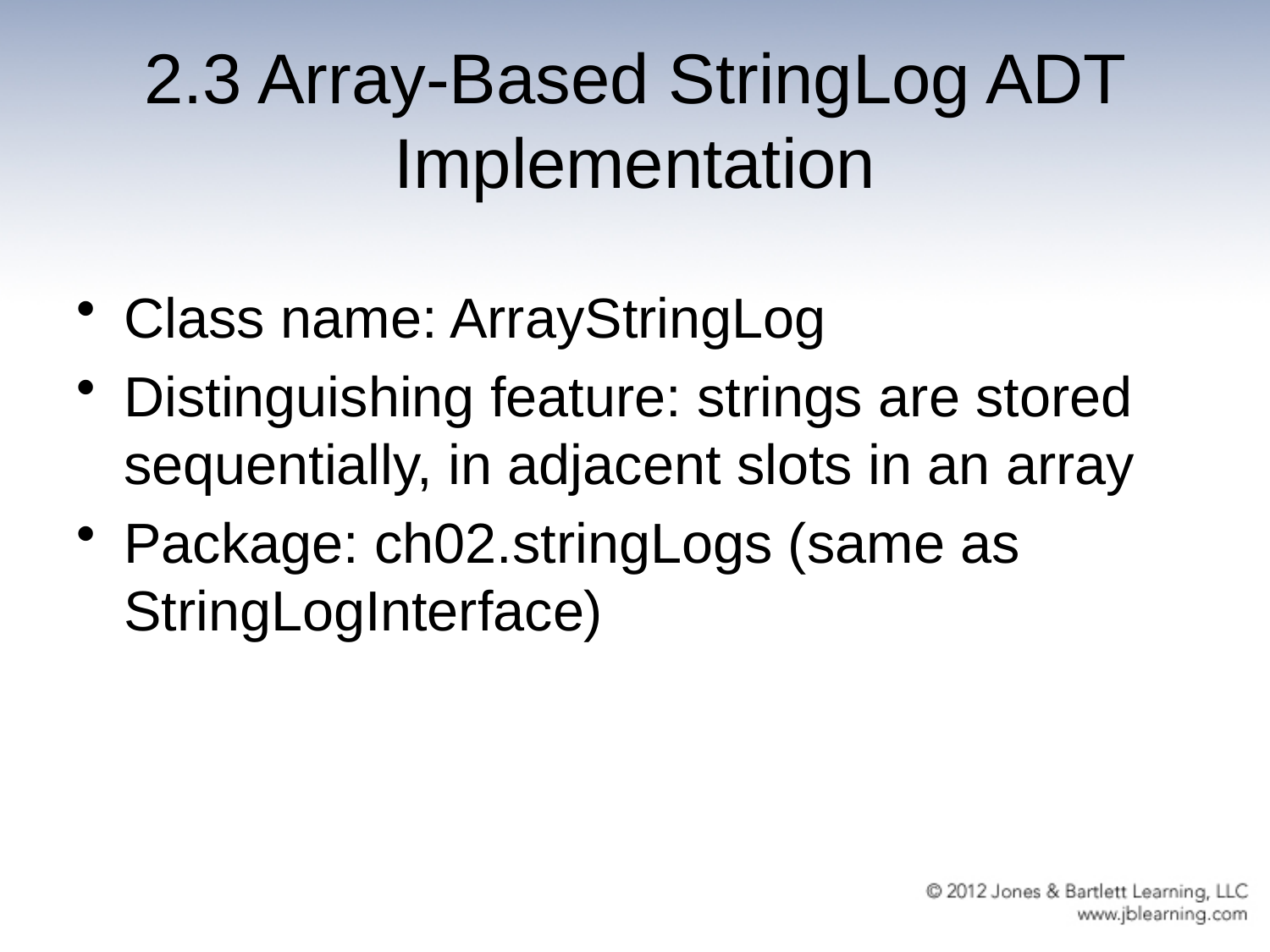

# 2.3 Array-Based StringLog ADT Implementation
Class name: ArrayStringLog
Distinguishing feature: strings are stored sequentially, in adjacent slots in an array
Package: ch02.stringLogs (same as StringLogInterface)